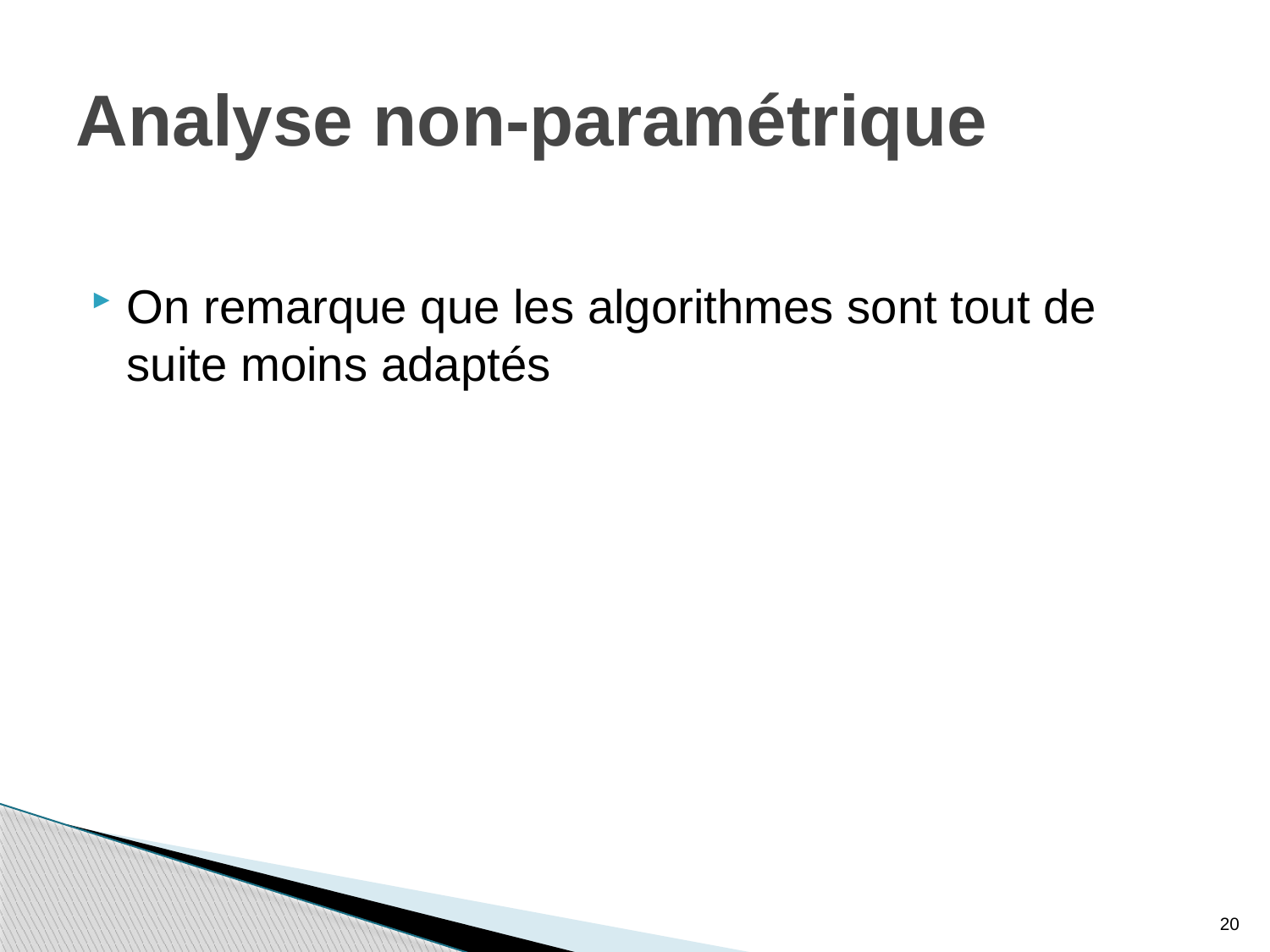

# Analyse non-paramétrique

On remarque que les algorithmes sont tout de suite moins adaptés
20